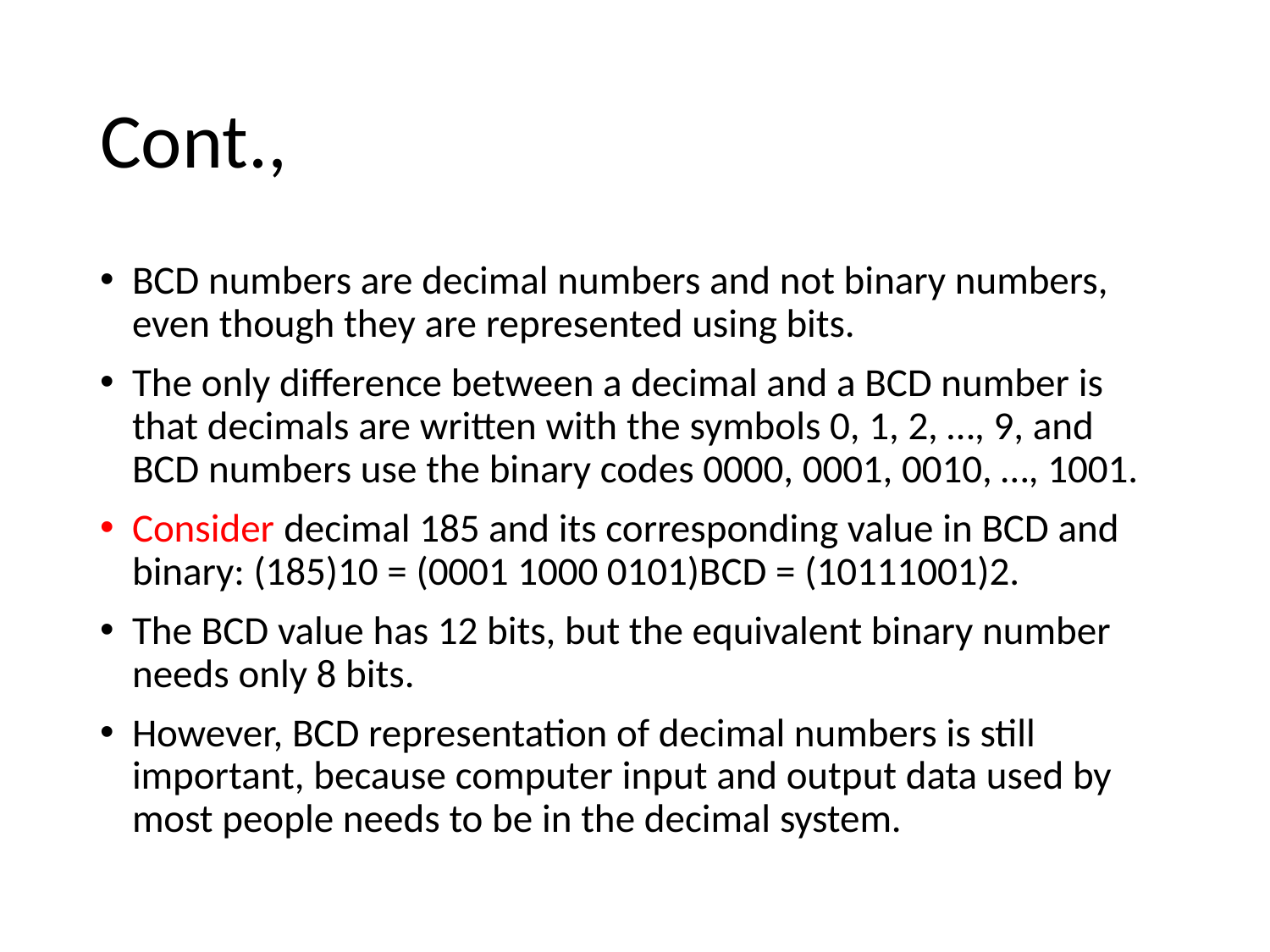

# Cont.,
BCD numbers are decimal numbers and not binary numbers, even though they are represented using bits.
The only difference between a decimal and a BCD number is that decimals are written with the symbols 0, 1, 2, …, 9, and BCD numbers use the binary codes 0000, 0001, 0010, …, 1001.
Consider decimal 185 and its corresponding value in BCD and binary: (185)10 = (0001 1000 0101)BCD = (10111001)2.
The BCD value has 12 bits, but the equivalent binary number needs only 8 bits.
However, BCD representation of decimal numbers is still important, because computer input and output data used by most people needs to be in the decimal system.